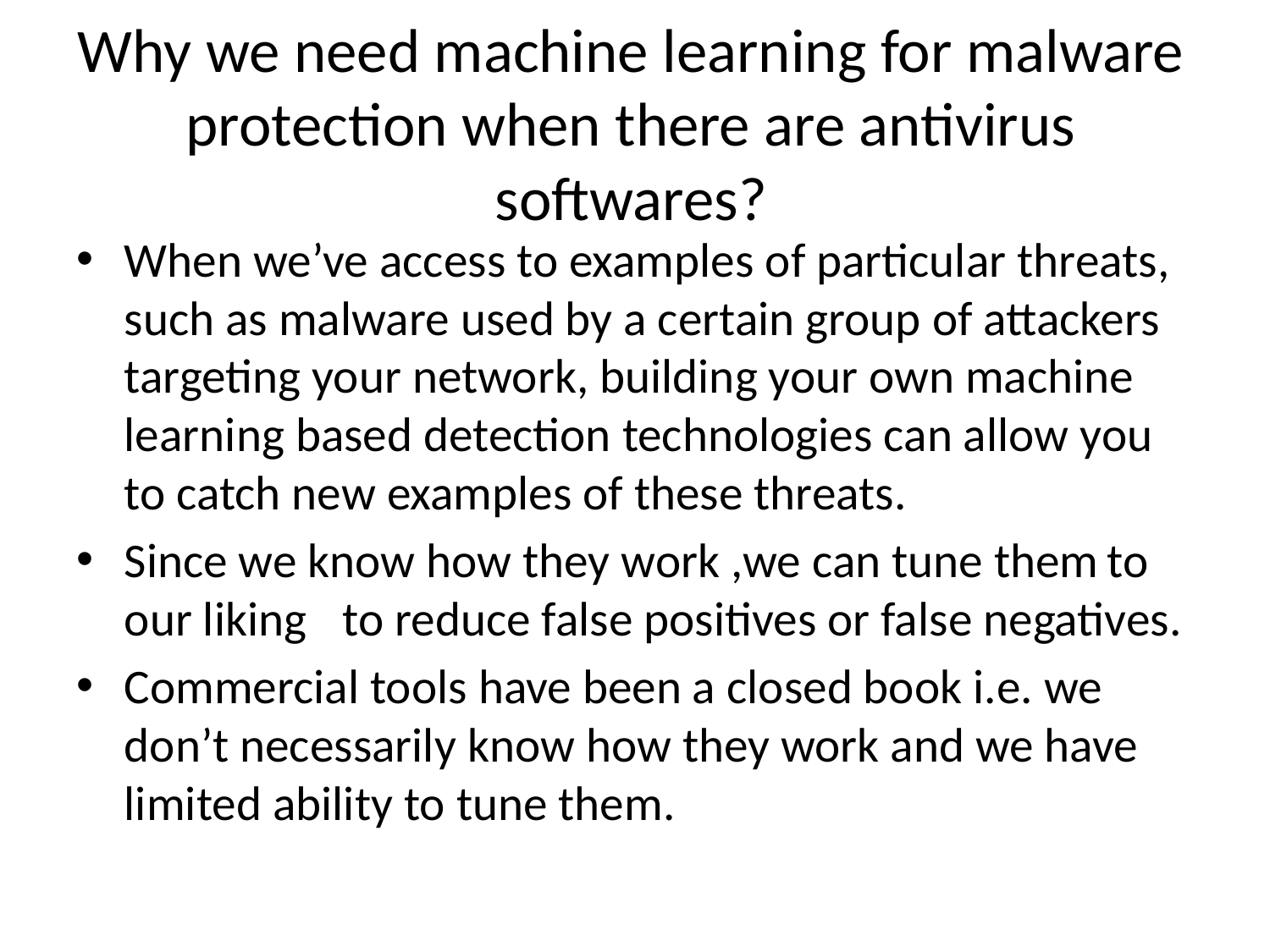

# Why we need machine learning for malware protection when there are antivirus softwares?
When we’ve access to examples of particular threats, such as malware used by a certain group of attackers targeting your network, building your own machine learning based detection technologies can allow you to catch new examples of these threats.
Since we know how they work ,we can tune them	to our liking	to reduce false positives or false negatives.
Commercial tools have been a closed book i.e. we don’t necessarily know how they work and we have limited ability to tune them.